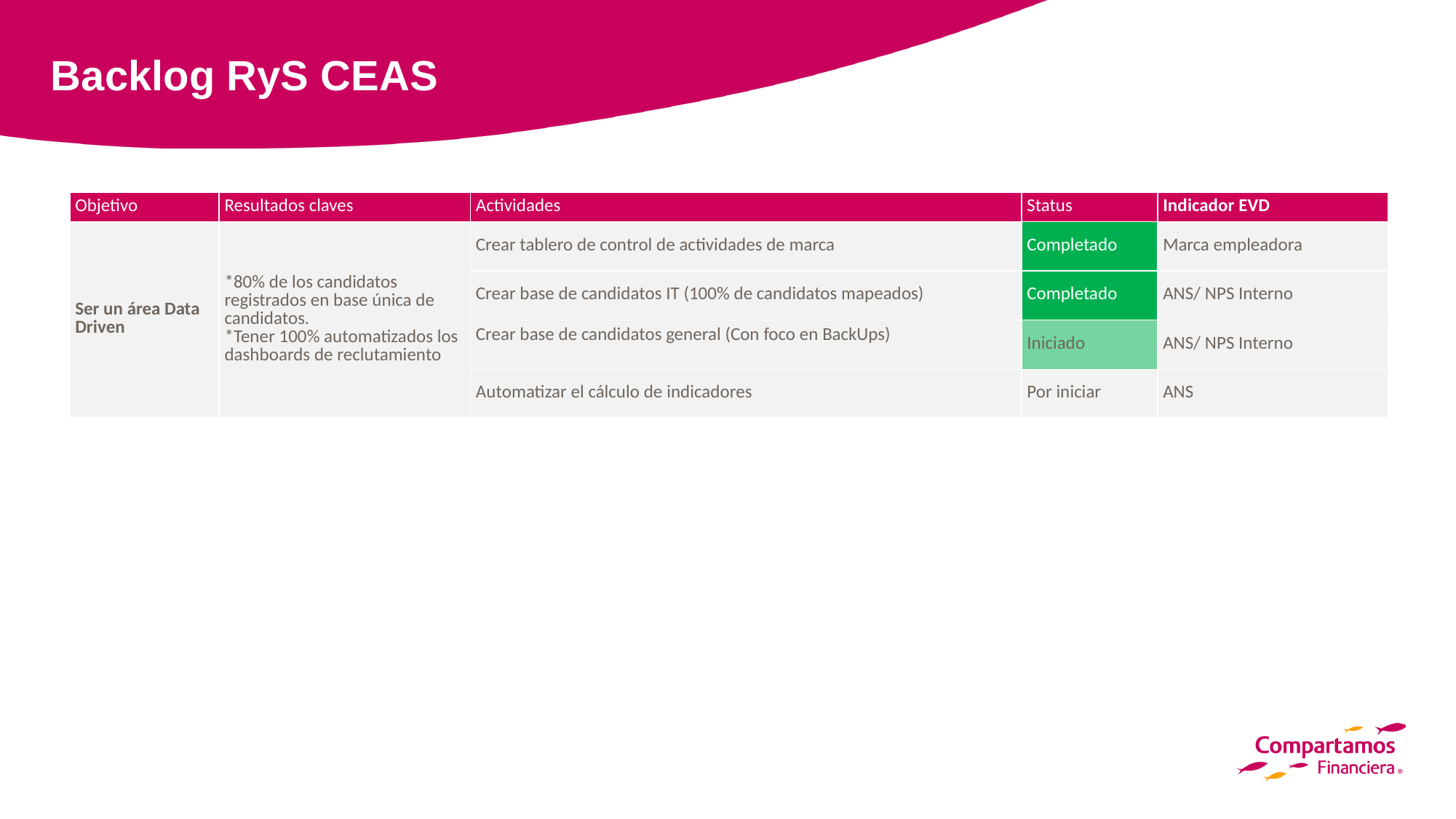

# Backlog RyS CEAS
| Objetivo | Resultados claves | Actividades | Status | Indicador EVD |
| --- | --- | --- | --- | --- |
| Ser un área Data Driven | \*80% de los candidatos registrados en base única de candidatos. \*Tener 100% automatizados los dashboards de reclutamiento | Crear tablero de control de actividades de marca | Completado | Marca empleadora |
|  |  | Crear base de candidatos IT (100% de candidatos mapeados) | Completado | ANS/ NPS Interno |
|  |  | Crear base de candidatos general (Con foco en BackUps) | Iniciado | ANS/ NPS Interno |
|  |  | Automatizar el cálculo de indicadores | Por iniciar | ANS |